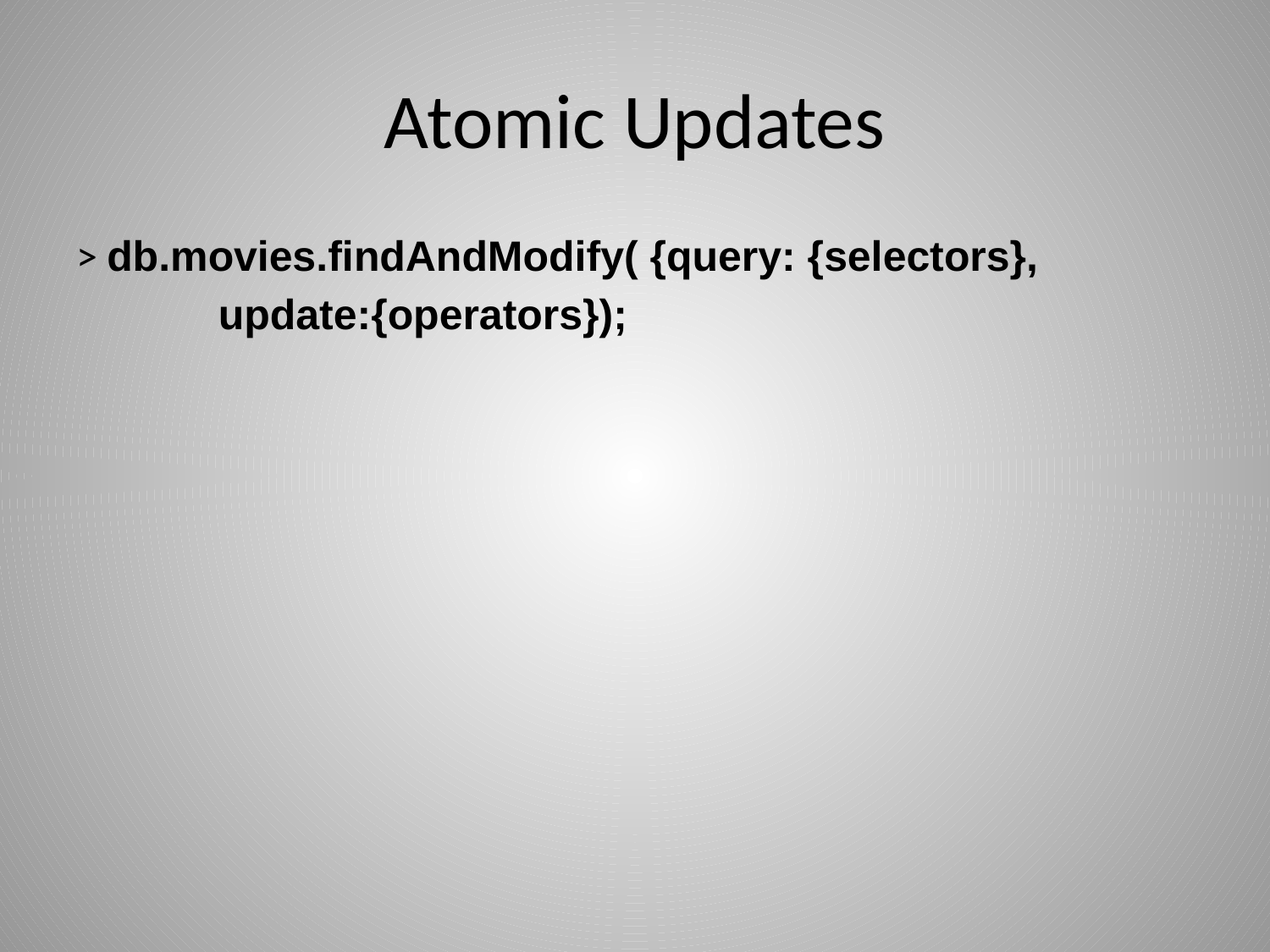

# Atomic Updates
> db.movies.findAndModify( {query: {selectors},
            update:{operators});